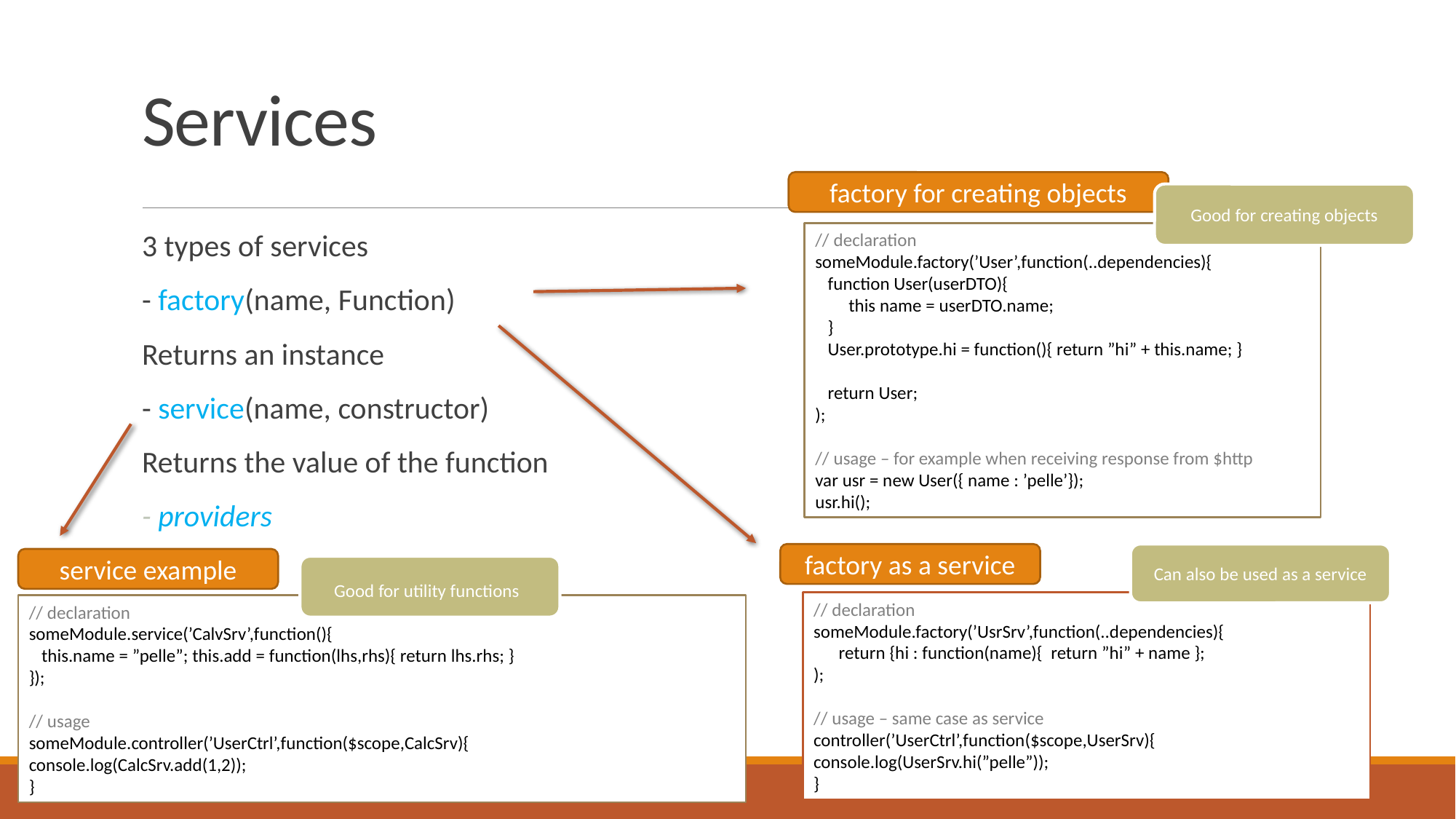

# Services
factory for creating objects
Good for creating objects
// declaration
someModule.factory(’User’,function(..dependencies){
   function User(userDTO){
        this name = userDTO.name;
   }
   User.prototype.hi = function(){ return ”hi” + this.name; }

   return User;
);

// usage – for example when receiving response from $http
var usr = new User({ name : ’pelle’});
usr.hi();
3 types of services
- factory(name, Function)
Returns an instance
- service(name, constructor)
Returns the value of the function
- providers

factory as a service
Can also be used as a service
service example
Good for utility functions
// declaration
someModule.factory(’UsrSrv’,function(..dependencies){
      return {hi : function(name){  return ”hi” + name };
);

// usage – same case as service
controller(’UserCtrl’,function($scope,UserSrv){
console.log(UserSrv.hi(”pelle”));
}
// declaration
someModule.service(’CalvSrv’,function(){
   this.name = ”pelle”; this.add = function(lhs,rhs){ return lhs.rhs; }
});

// usage
someModule.controller(’UserCtrl’,function($scope,CalcSrv){
console.log(CalcSrv.add(1,2));
}